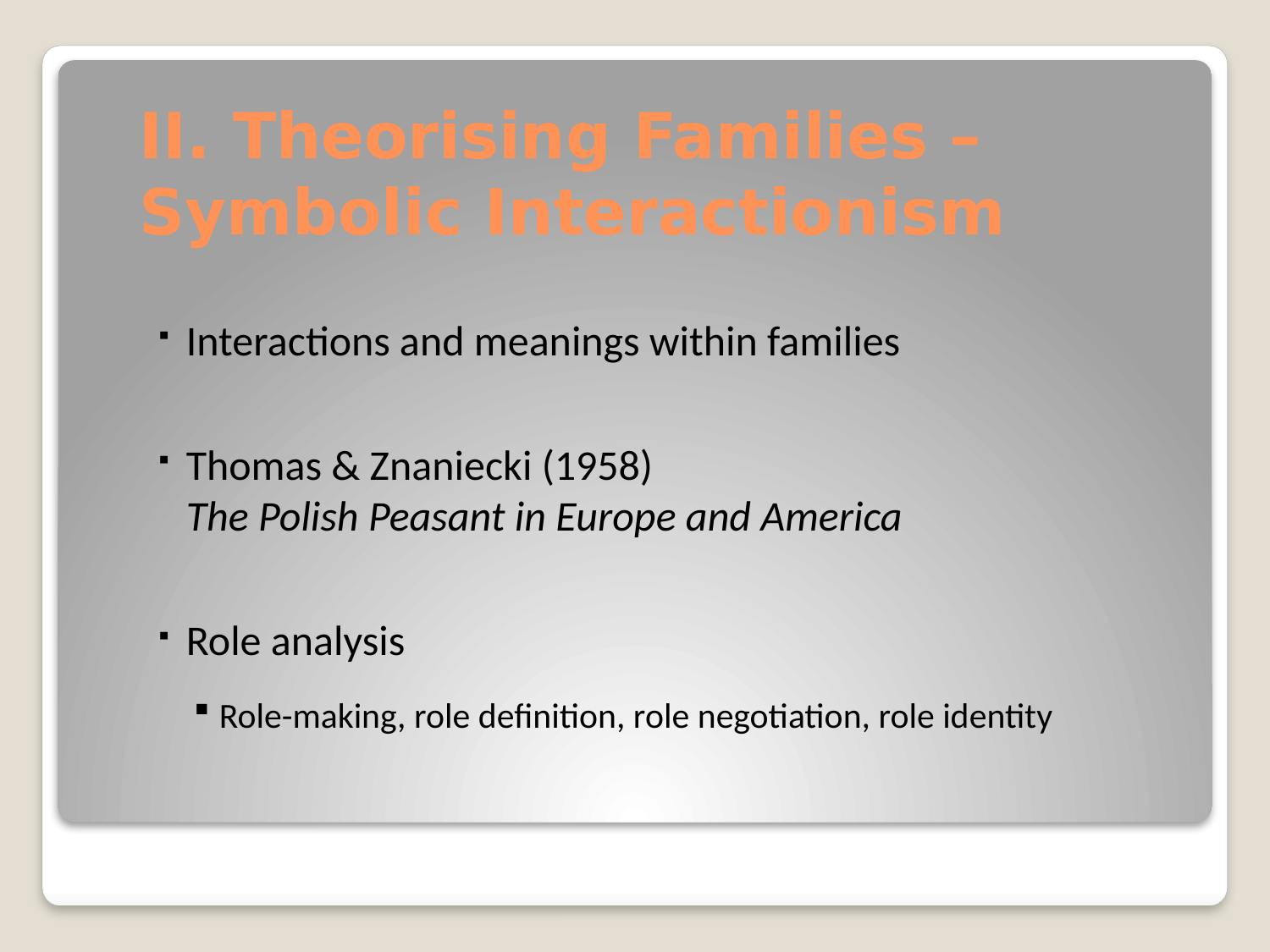

# II. Theorising Families – Symbolic Interactionism

Interactions and meanings within families
Thomas & Znaniecki (1958)
The Polish Peasant in Europe and America
Role analysis
Role-making, role definition, role negotiation, role identity